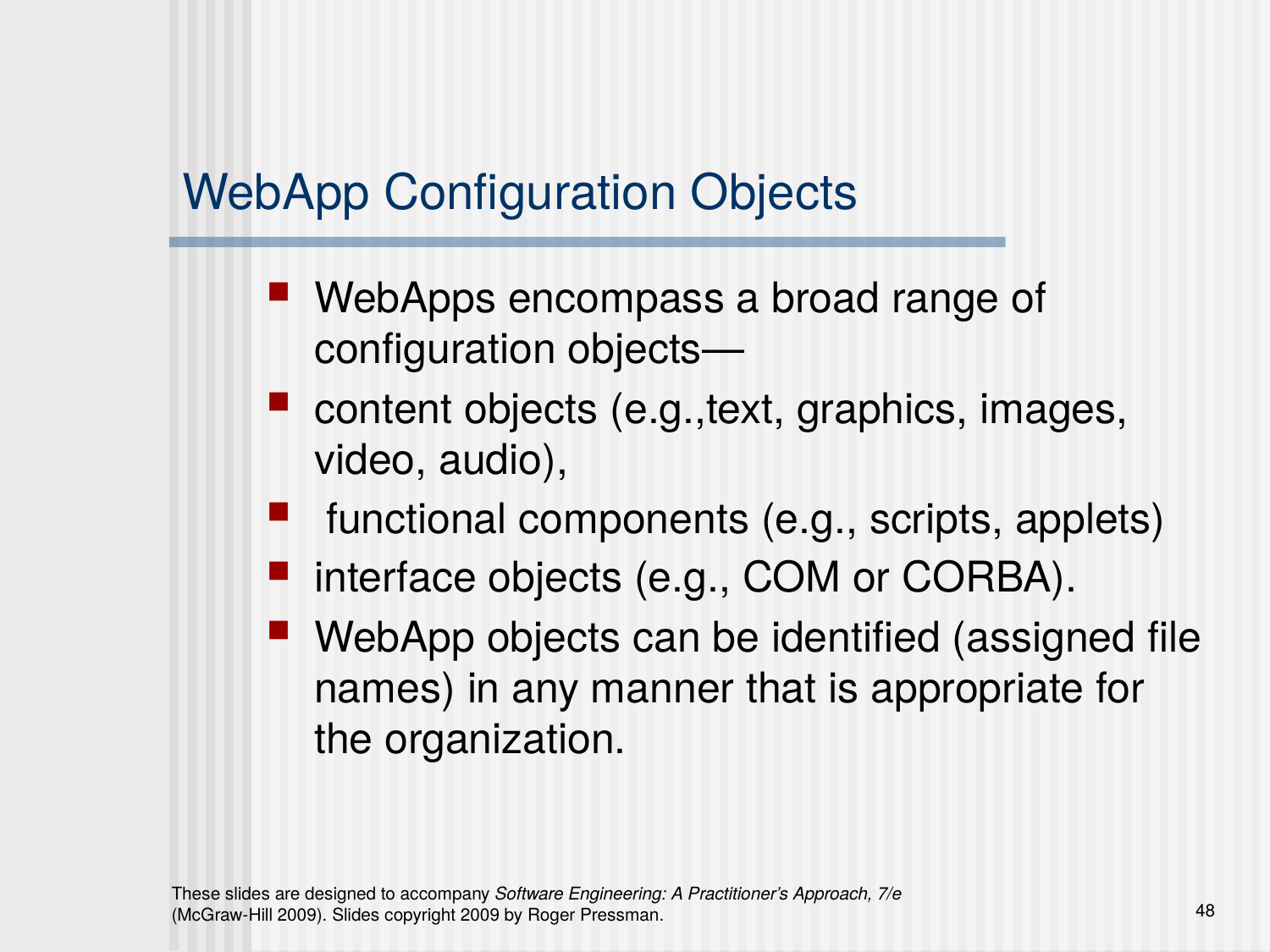

# WebApp Configuration Objects
WebApps encompass a broad range of configuration objects—
content objects (e.g.,text, graphics, images, video, audio),
 functional components (e.g., scripts, applets)
interface objects (e.g., COM or CORBA).
WebApp objects can be identified (assigned file names) in any manner that is appropriate for the organization.
These slides are designed to accompany Software Engineering: A Practitioner’s Approach, 7/e (McGraw-Hill 2009). Slides copyright 2009 by Roger Pressman.
48